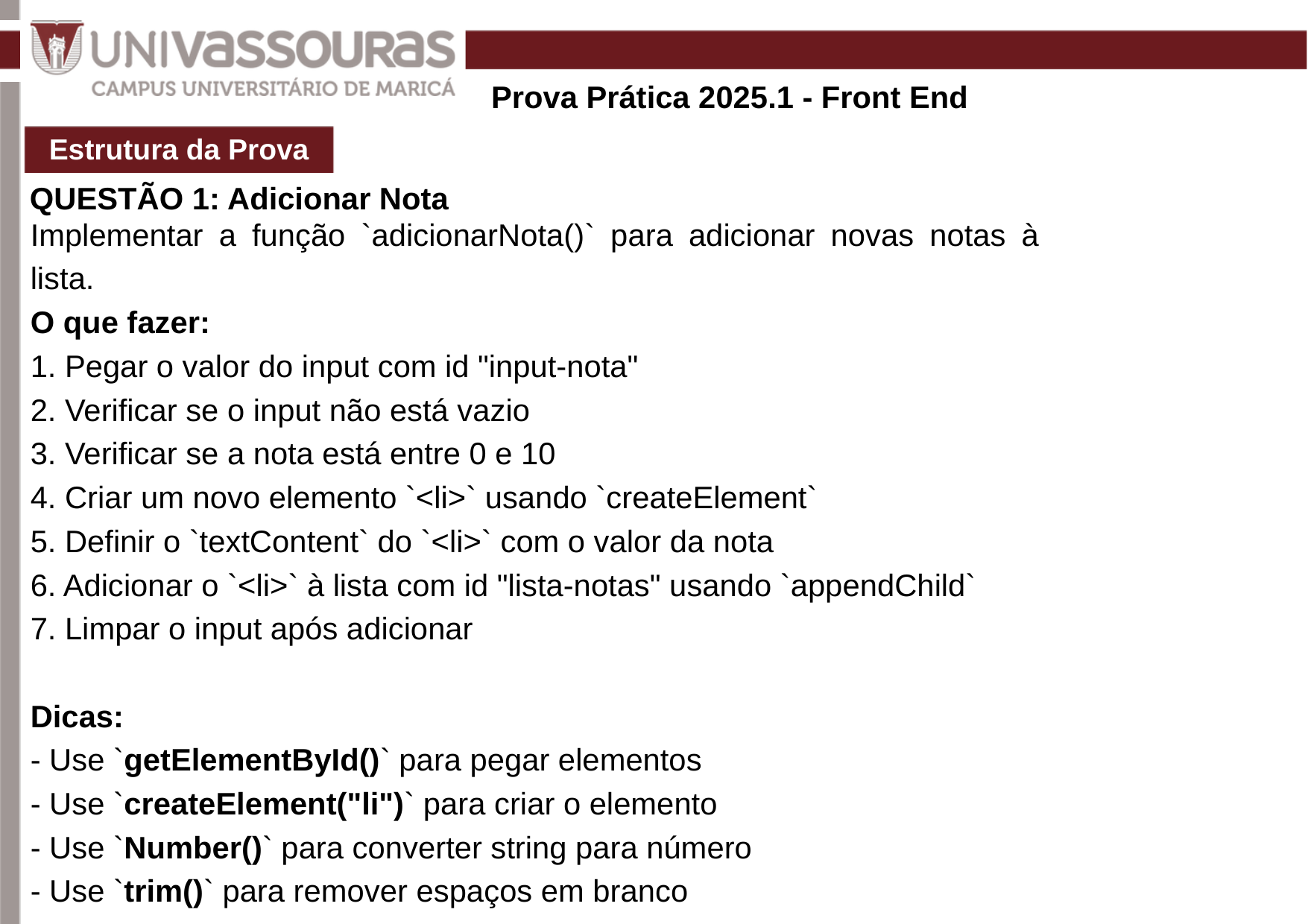

Prova Prática 2025.1 - Front End

Estrutura da Prova
QUESTÃO 1: Adicionar Nota
Implementar a função `adicionarNota()` para adicionar novas notas à lista.
O que fazer:
1. Pegar o valor do input com id "input-nota"
2. Verificar se o input não está vazio
3. Verificar se a nota está entre 0 e 10
4. Criar um novo elemento `<li>` usando `createElement`
5. Definir o `textContent` do `<li>` com o valor da nota
6. Adicionar o `<li>` à lista com id "lista-notas" usando `appendChild`
7. Limpar o input após adicionar

Dicas:
- Use `getElementById()` para pegar elementos
- Use `createElement("li")` para criar o elemento
- Use `Number()` para converter string para número
- Use `trim()` para remover espaços em branco